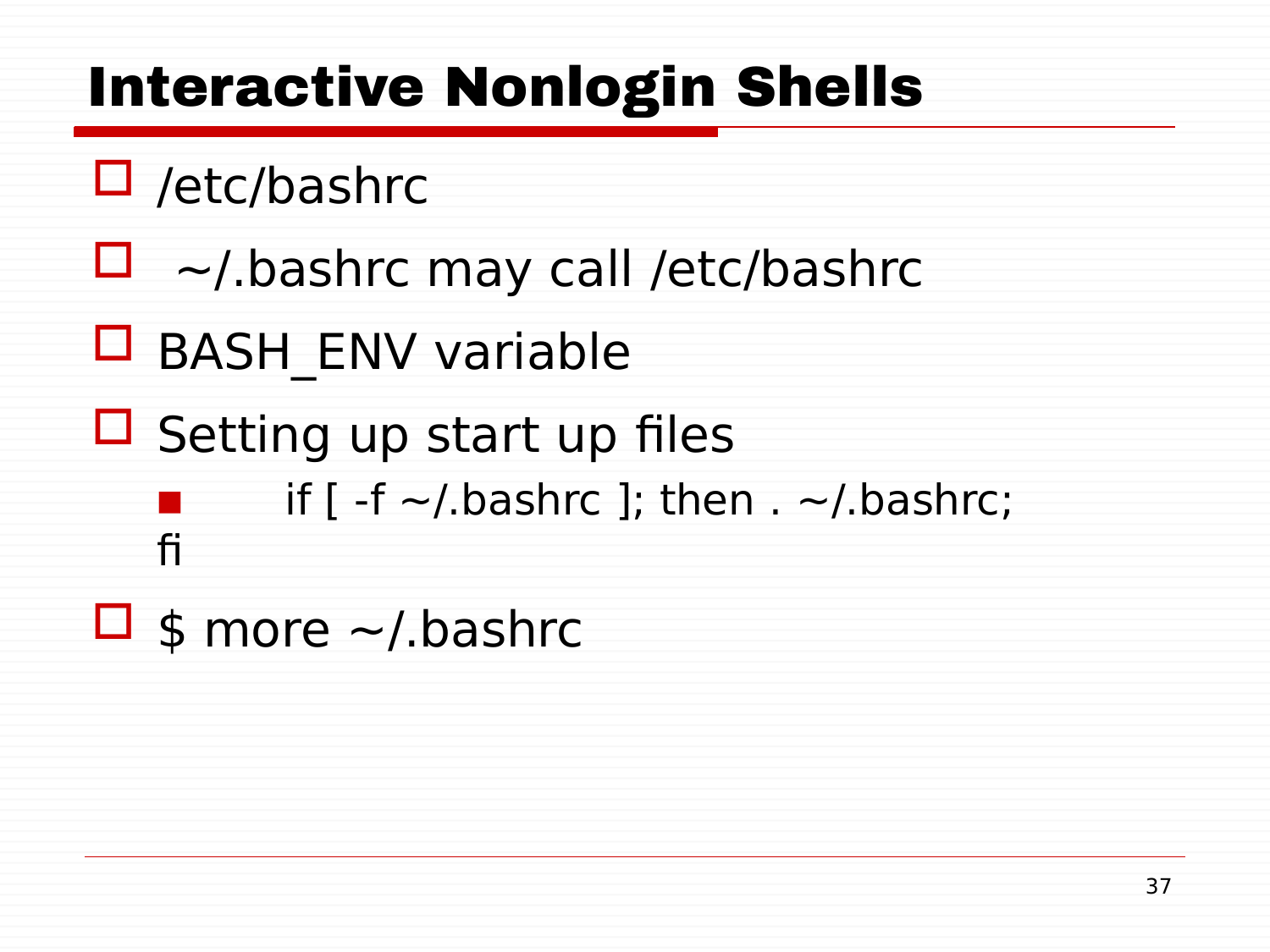

# Interactive Nonlogin Shells

/etc/bashrc
~/.bashrc may call /etc/bashrc
BASH_ENV variable
Setting up start up files
◼	if [ -f ~/.bashrc ]; then . ~/.bashrc; fi
$ more ~/.bashrc

37